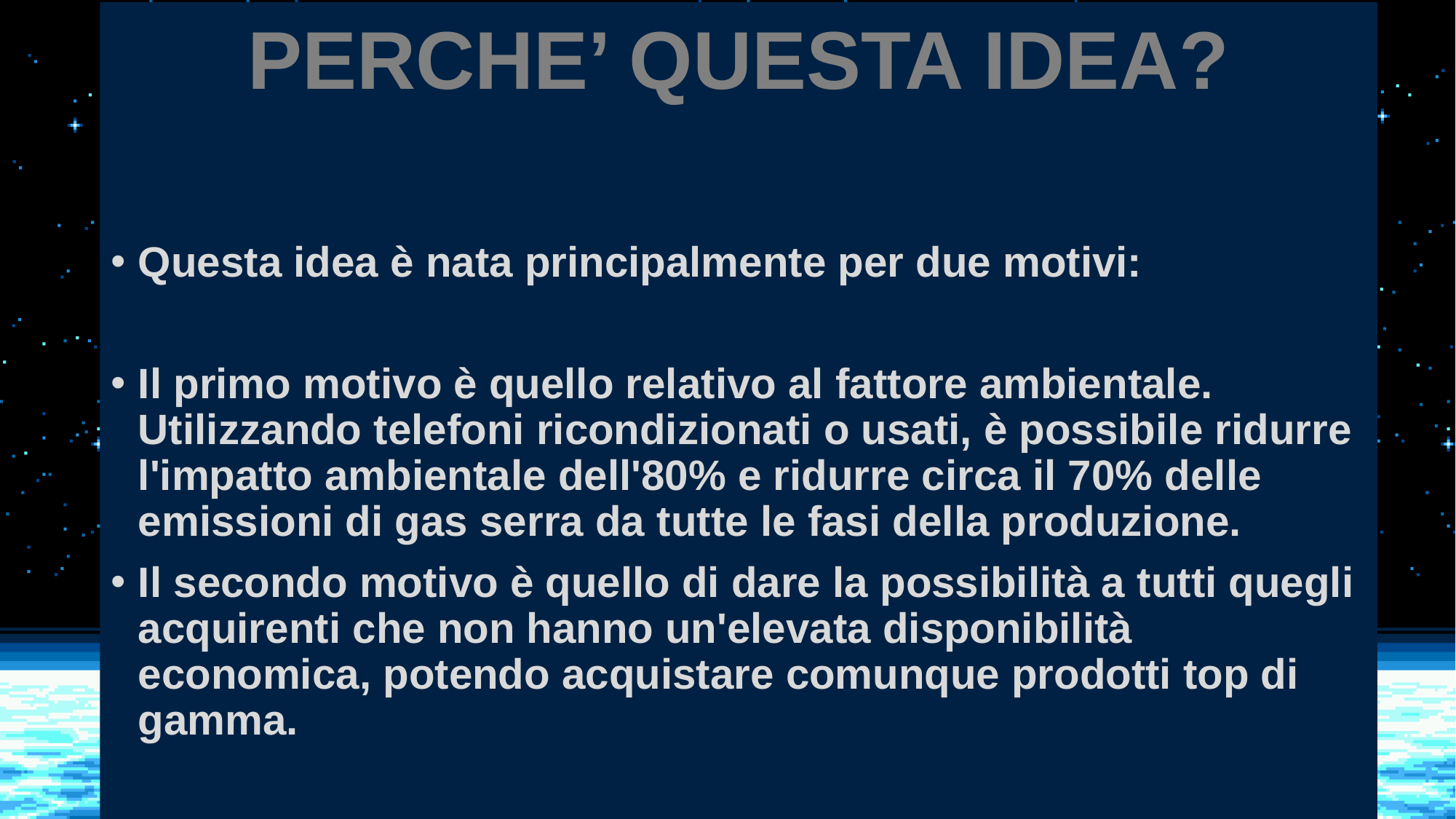

PERCHE’ QUESTA IDEA?

Questa idea è nata principalmente per due motivi:

Il primo motivo è quello relativo al fattore ambientale. Utilizzando telefoni ricondizionati o usati, è possibile ridurre l'impatto ambientale dell'80% e ridurre circa il 70% delle emissioni di gas serra da tutte le fasi della produzione.
Il secondo motivo è quello di dare la possibilità a tutti quegli acquirenti che non hanno un'elevata disponibilità economica, potendo acquistare comunque prodotti top di gamma.